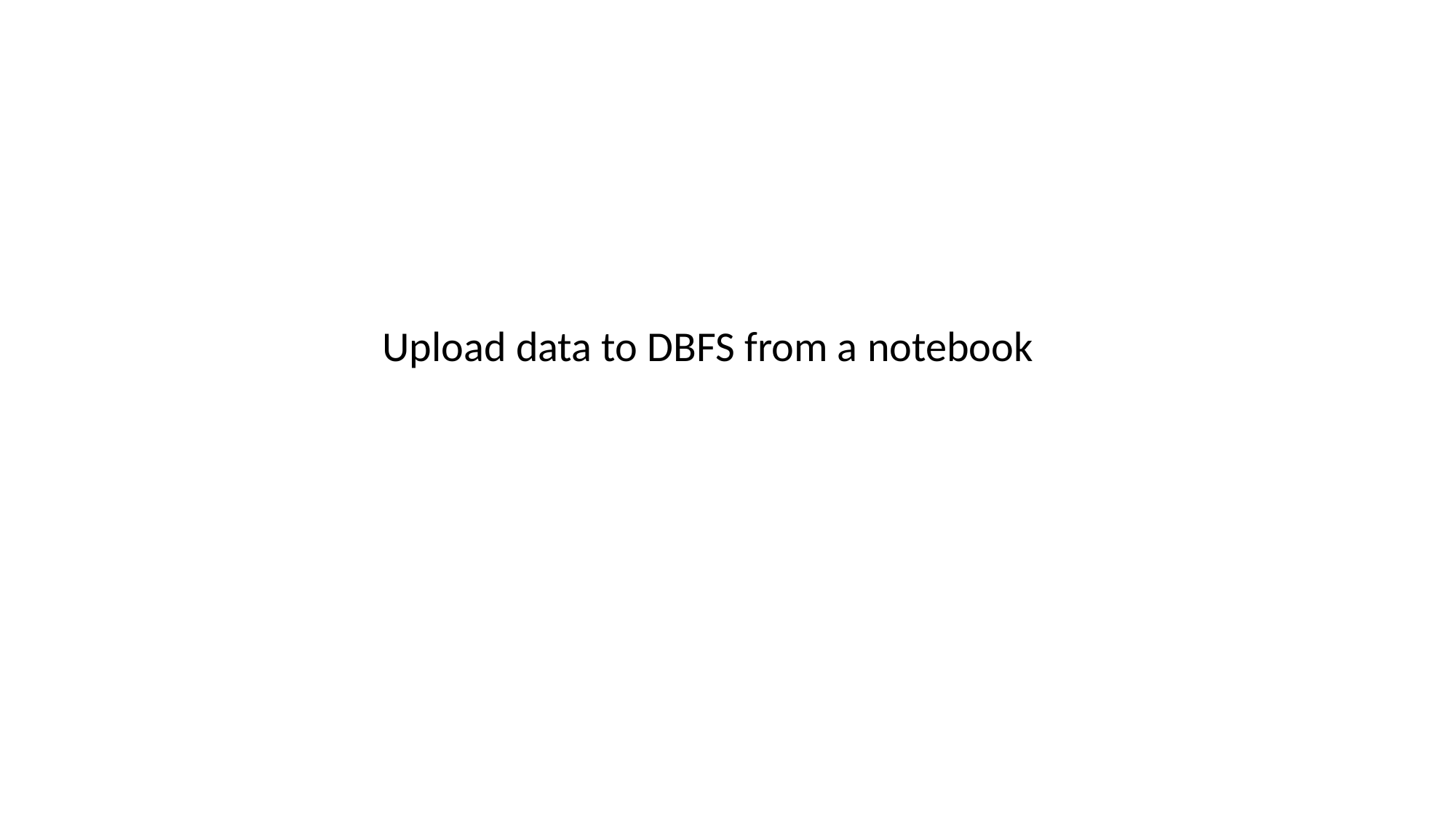

Upload data to DBFS from a notebook